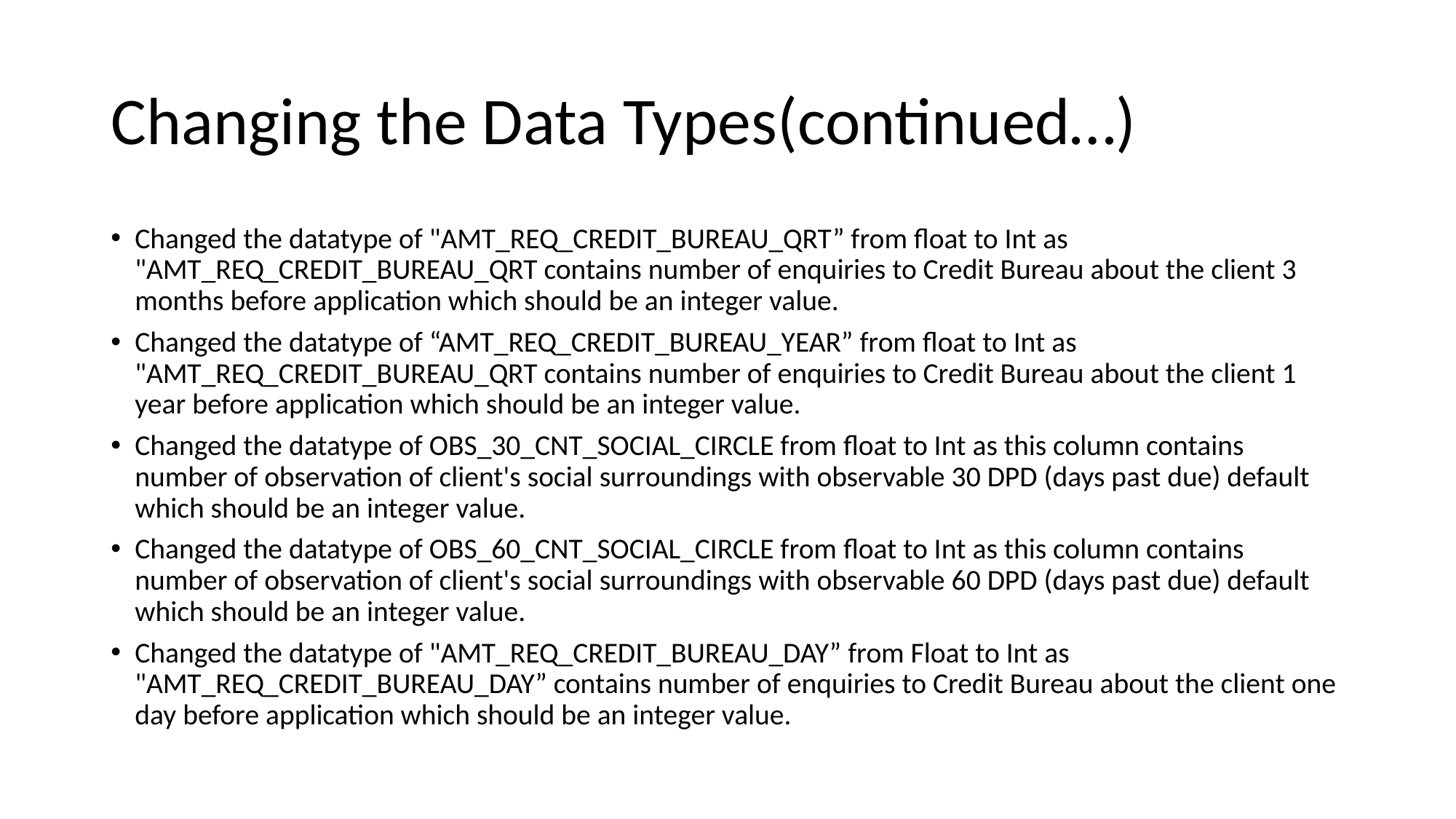

# Changing the Data Types(continued…)
Changed the datatype of "AMT_REQ_CREDIT_BUREAU_QRT” from float to Int as "AMT_REQ_CREDIT_BUREAU_QRT contains number of enquiries to Credit Bureau about the client 3 months before application which should be an integer value.
Changed the datatype of “AMT_REQ_CREDIT_BUREAU_YEAR” from float to Int as "AMT_REQ_CREDIT_BUREAU_QRT contains number of enquiries to Credit Bureau about the client 1 year before application which should be an integer value.
Changed the datatype of OBS_30_CNT_SOCIAL_CIRCLE from float to Int as this column contains number of observation of client's social surroundings with observable 30 DPD (days past due) default which should be an integer value.
Changed the datatype of OBS_60_CNT_SOCIAL_CIRCLE from float to Int as this column contains number of observation of client's social surroundings with observable 60 DPD (days past due) default which should be an integer value.
Changed the datatype of "AMT_REQ_CREDIT_BUREAU_DAY” from Float to Int as "AMT_REQ_CREDIT_BUREAU_DAY” contains number of enquiries to Credit Bureau about the client one day before application which should be an integer value.